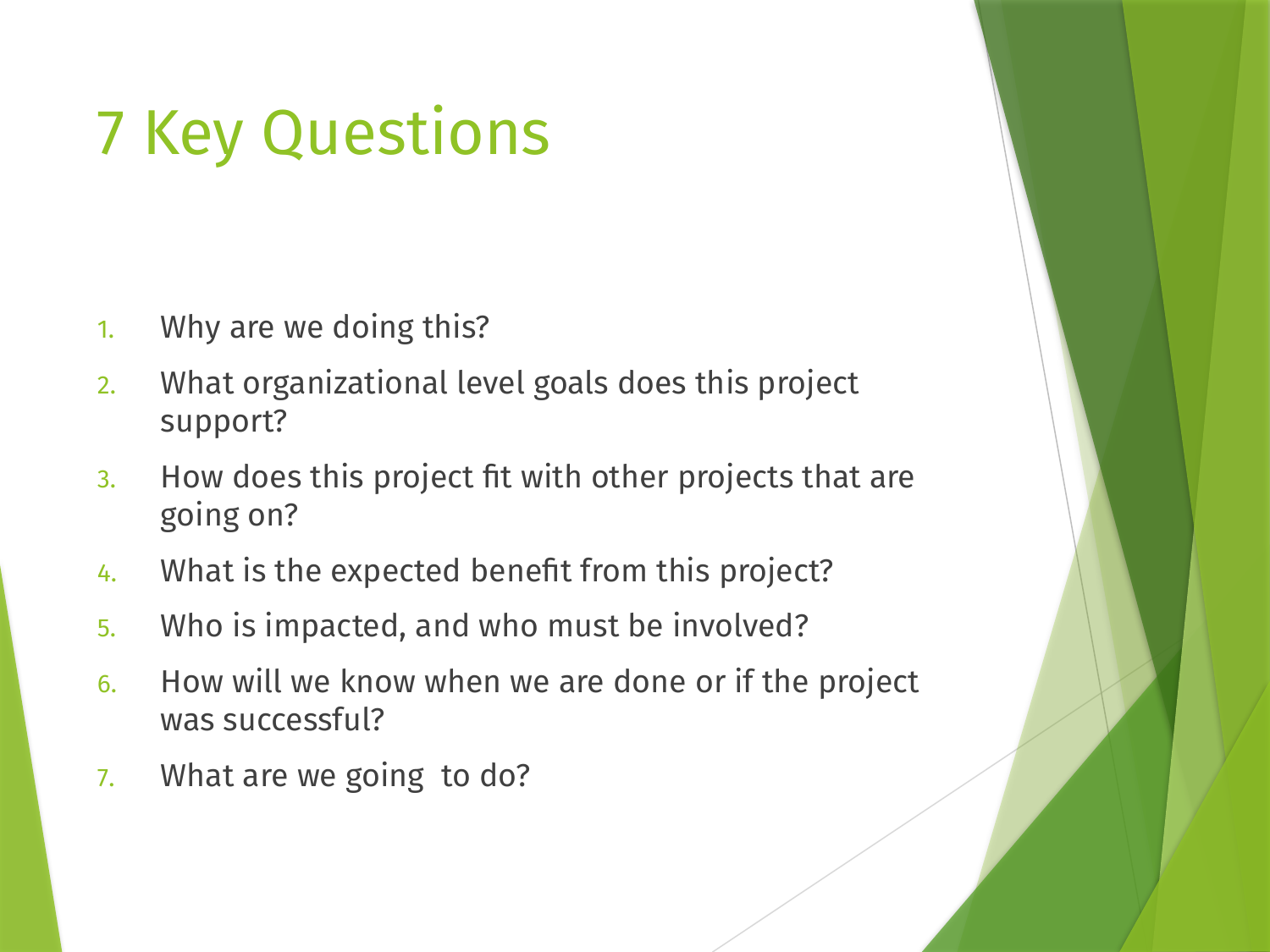

# 7 Key Questions
Why are we doing this?
What organizational level goals does this project support?
How does this project fit with other projects that are going on?
What is the expected benefit from this project?
Who is impacted, and who must be involved?
How will we know when we are done or if the project was successful?
What are we going  to do?